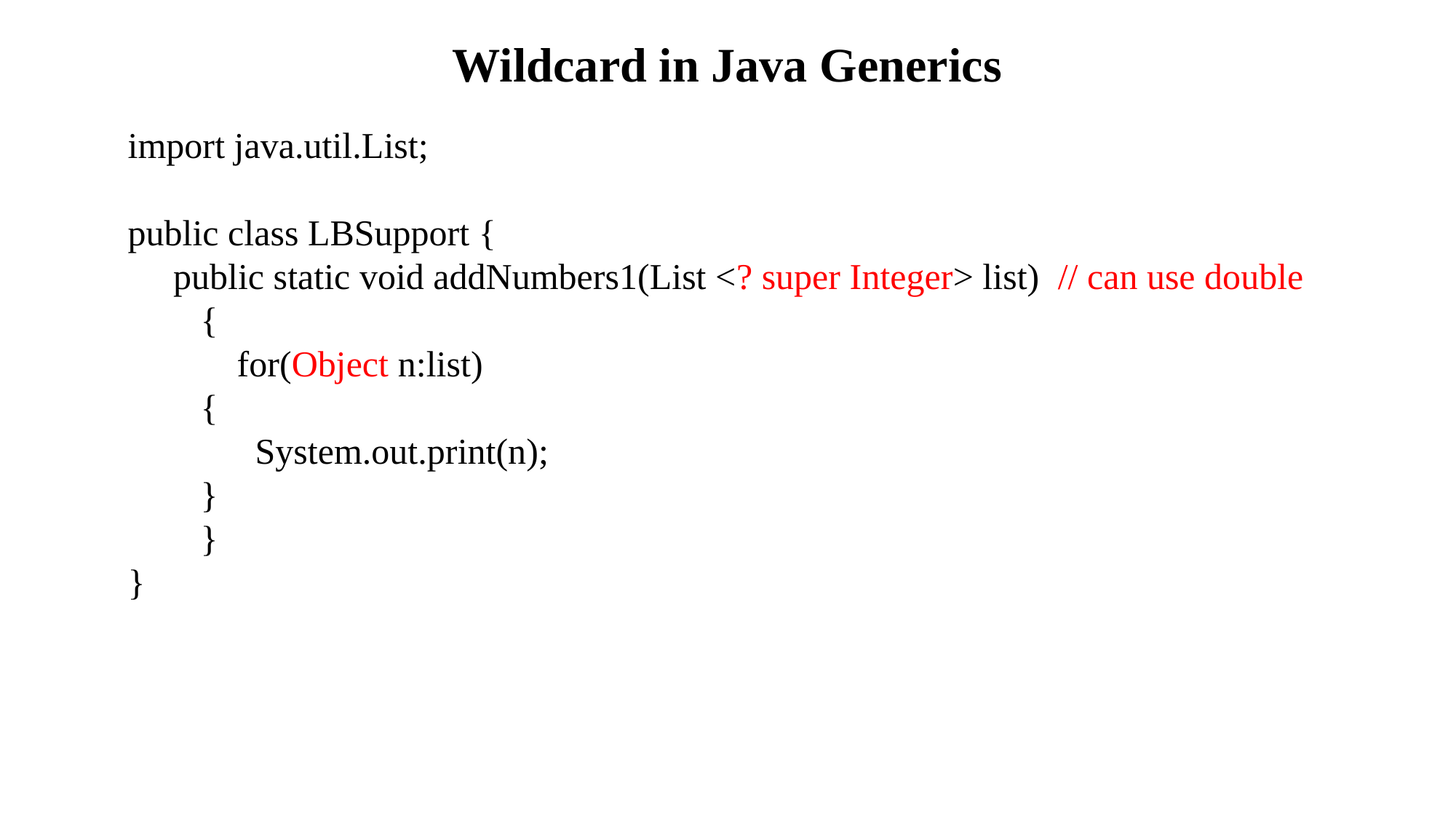

# Wildcard in Java Generics
import java.util.List;

public class LBSupport {
     public static void addNumbers1(List <? super Integer> list)  // can use double
        {
            for(Object n:list)
        {
              System.out.print(n);
        }
        }
}